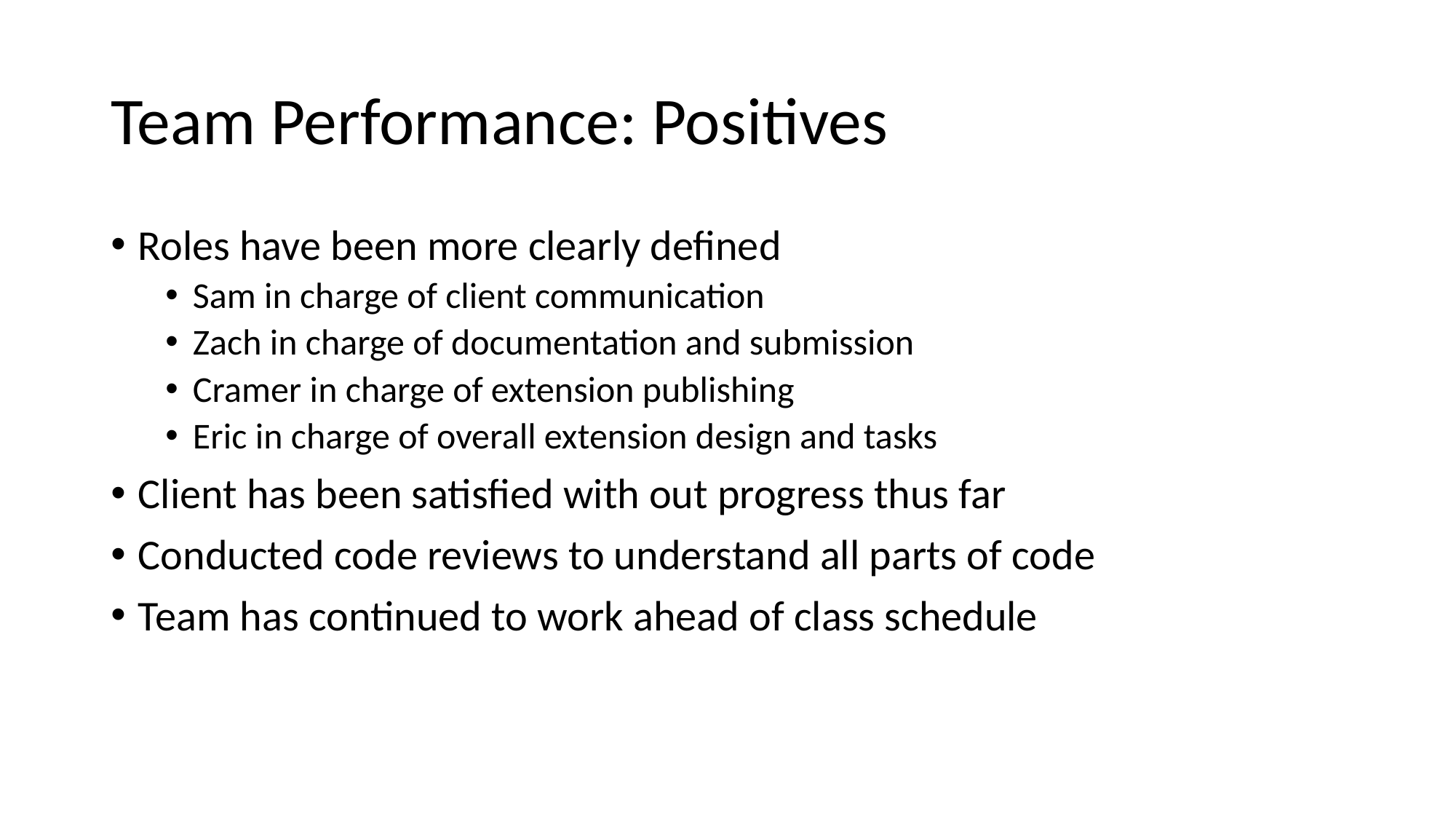

# Team Performance: Positives
Roles have been more clearly defined
Sam in charge of client communication
Zach in charge of documentation and submission
Cramer in charge of extension publishing
Eric in charge of overall extension design and tasks
Client has been satisfied with out progress thus far
Conducted code reviews to understand all parts of code
Team has continued to work ahead of class schedule